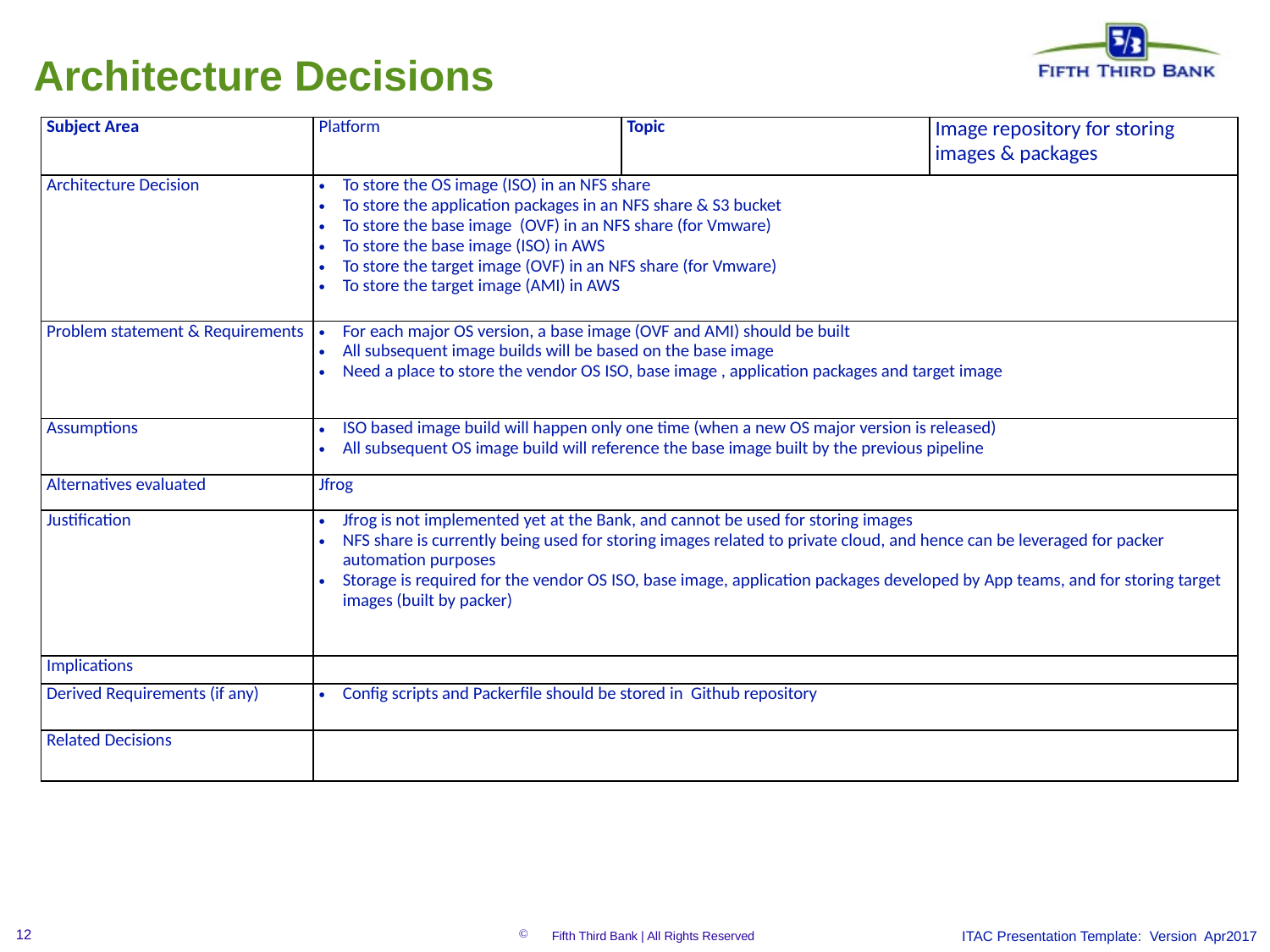

Architecture Decisions
| Subject Area | Platform | Topic | Image repository for storing images & packages |
| --- | --- | --- | --- |
| Architecture Decision | To store the OS image (ISO) in an NFS share To store the application packages in an NFS share & S3 bucket To store the base image (OVF) in an NFS share (for Vmware) To store the base image (ISO) in AWS To store the target image (OVF) in an NFS share (for Vmware) To store the target image (AMI) in AWS |  |  |
| Problem statement & Requirements | For each major OS version, a base image (OVF and AMI) should be built All subsequent image builds will be based on the base image Need a place to store the vendor OS ISO, base image , application packages and target image |  |  |
| Assumptions | ISO based image build will happen only one time (when a new OS major version is released) All subsequent OS image build will reference the base image built by the previous pipeline |  |  |
| Alternatives evaluated | Jfrog |  |  |
| Justification | Jfrog is not implemented yet at the Bank, and cannot be used for storing images NFS share is currently being used for storing images related to private cloud, and hence can be leveraged for packer automation purposes Storage is required for the vendor OS ISO, base image, application packages developed by App teams, and for storing target images (built by packer) |  |  |
| Implications |  |  |  |
| Derived Requirements (if any) | Config scripts and Packerfile should be stored in Github repository |  |  |
| Related Decisions |  |  |  |
ITAC Presentation Template:  Version  Apr2017